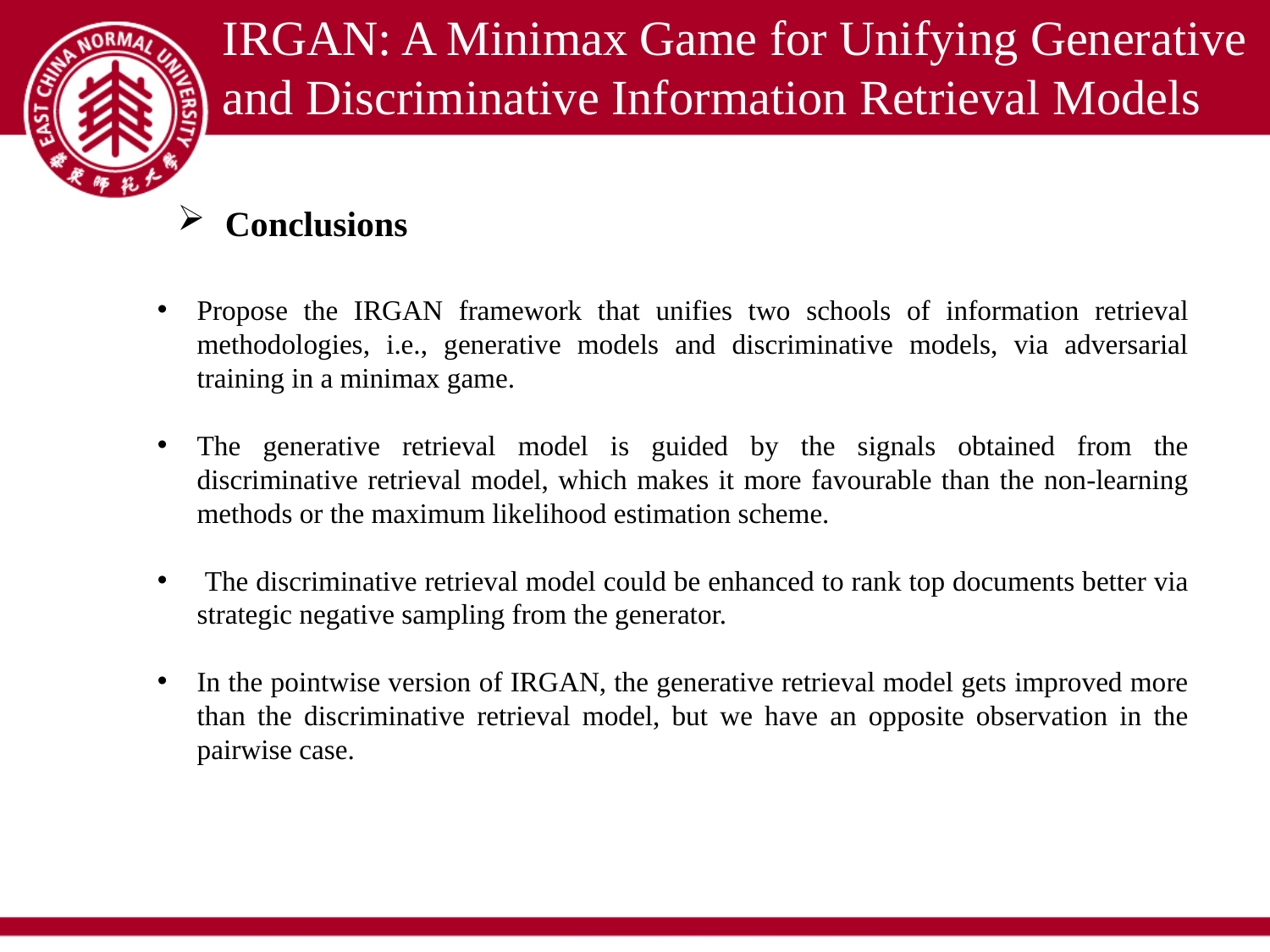

IRGAN: A Minimax Game for Unifying Generative and Discriminative Information Retrieval Models
Conclusions

Propose the IRGAN framework that unifies two schools of information retrieval methodologies, i.e., generative models and discriminative models, via adversarial training in a minimax game.

The generative retrieval model is guided by the signals obtained from the discriminative retrieval model, which makes it more favourable than the non-learning methods or the maximum likelihood estimation scheme.

 The discriminative retrieval model could be enhanced to rank top documents better via strategic negative sampling from the generator.

In the pointwise version of IRGAN, the generative retrieval model gets improved more than the discriminative retrieval model, but we have an opposite observation in the pairwise case.